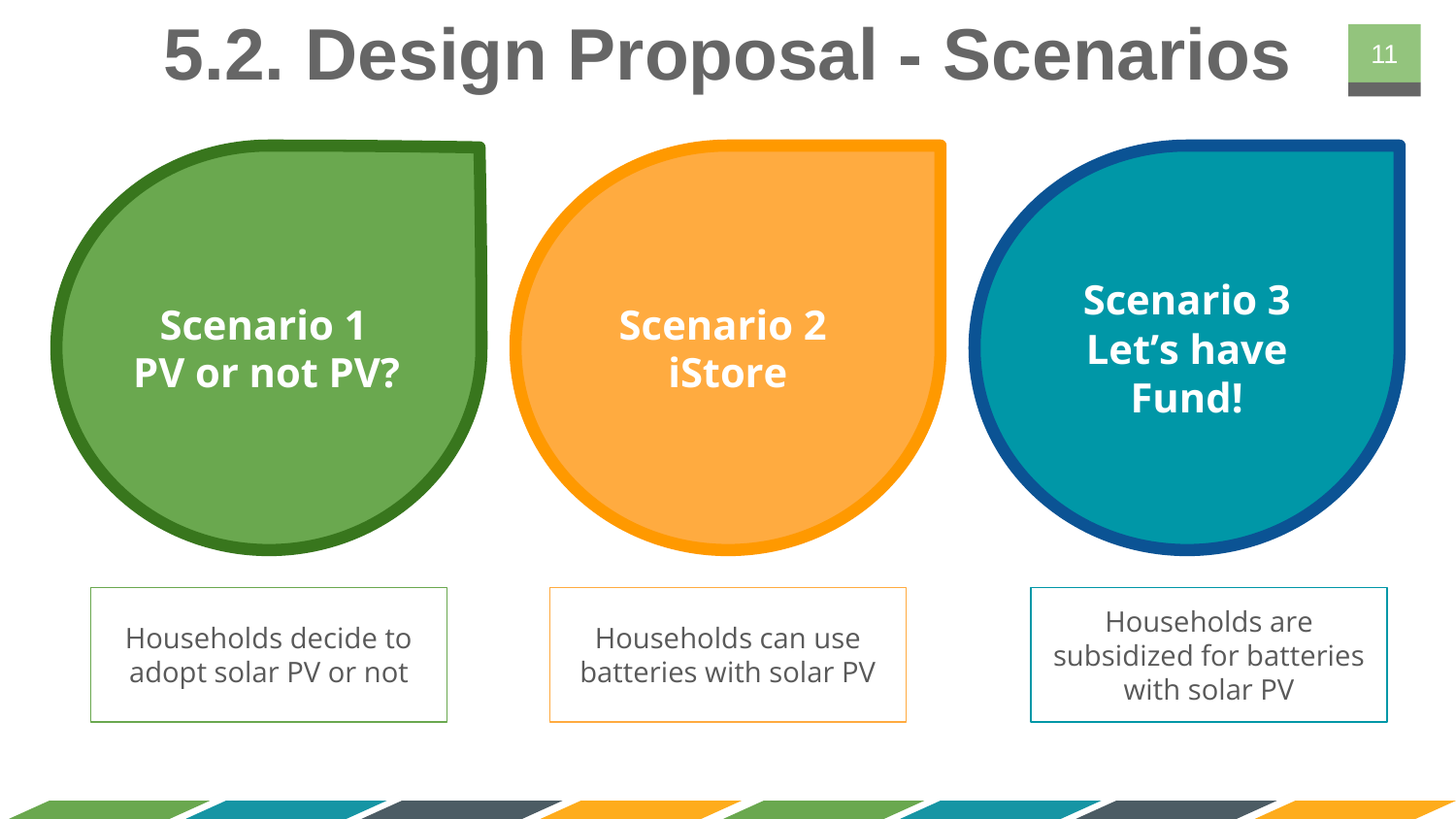

# 5.2. Design Proposal - Scenarios
11
Scenario 1
PV or not PV?
Scenario 2
iStore
Scenario 3
Let’s have Fund!
Households decide to adopt solar PV or not
Households can use batteries with solar PV
Households are subsidized for batteries with solar PV